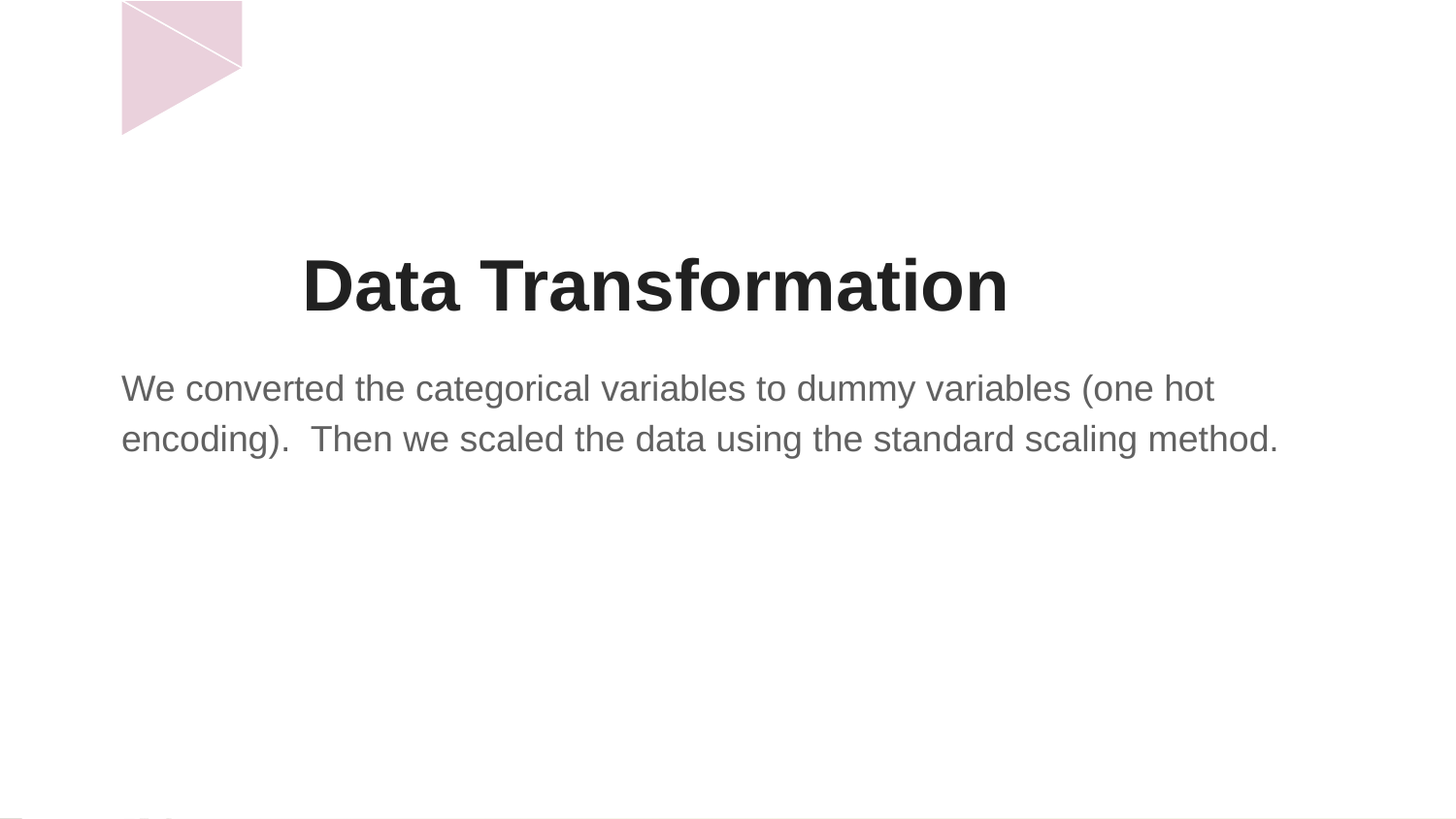

# Data Transformation
We converted the categorical variables to dummy variables (one hot encoding).  Then we scaled the data using the standard scaling method.